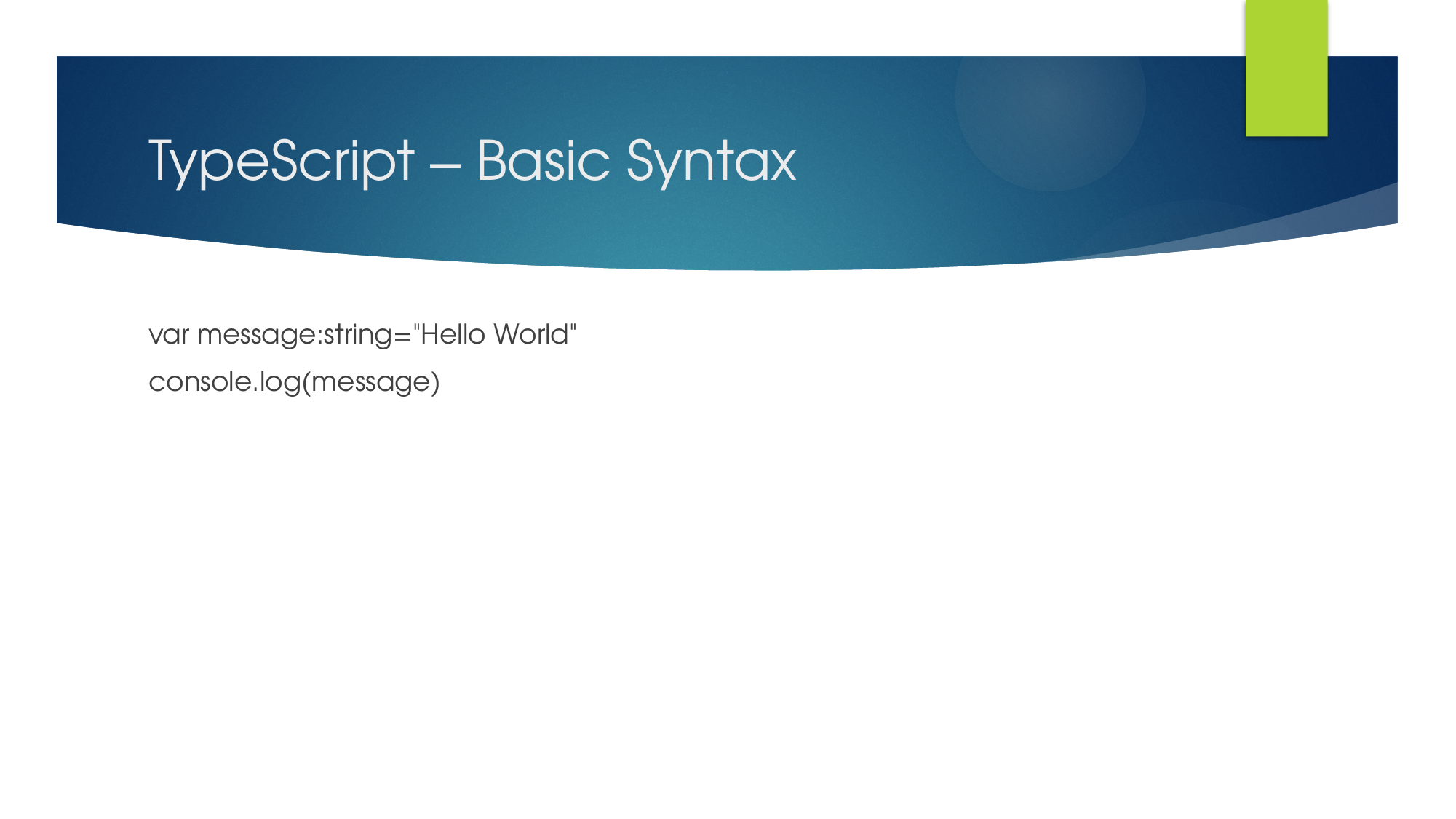

# TypeScript ─ Basic Syntax
var message:string="Hello World"
console.log(message)